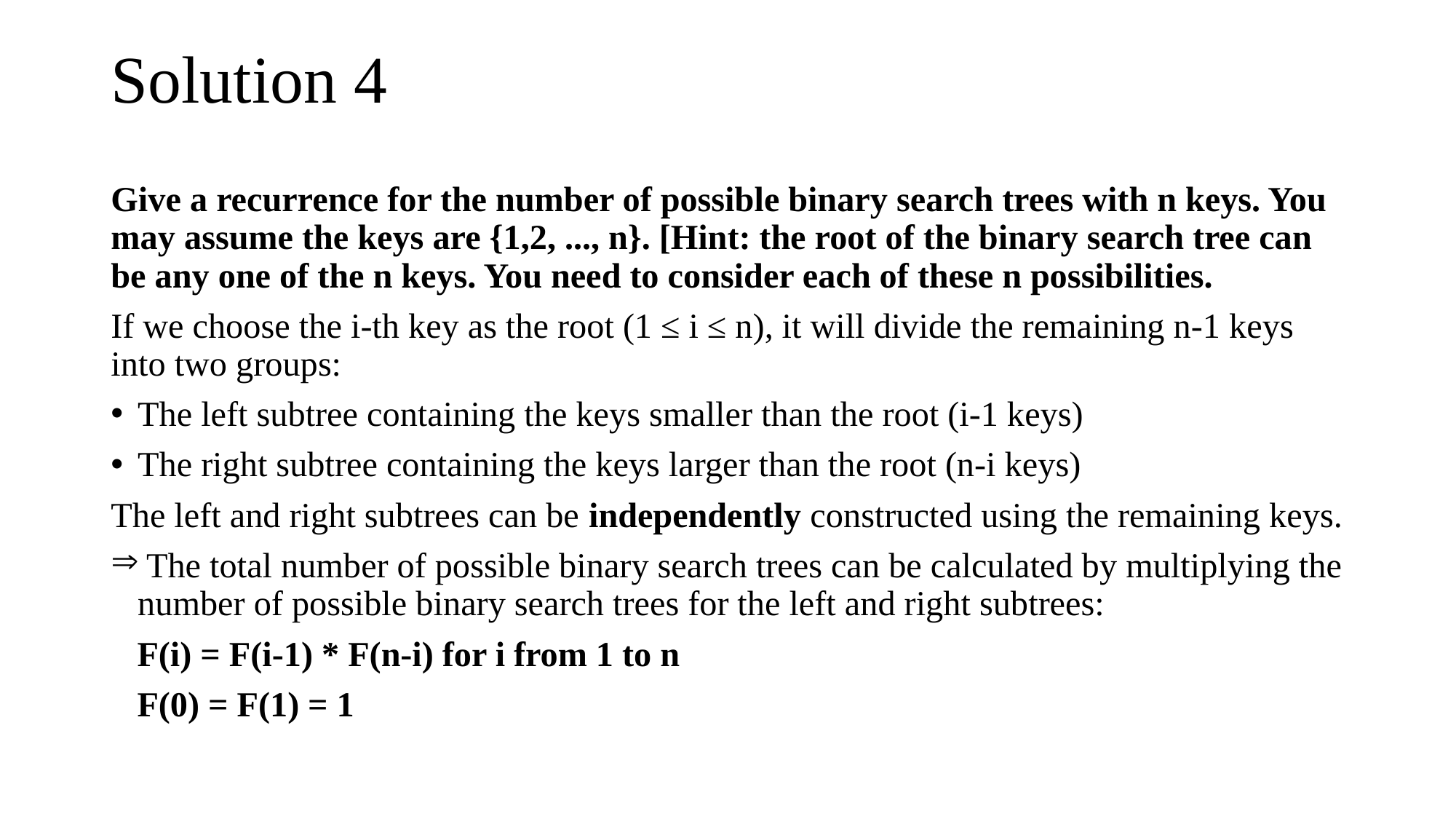

# Solution 4
Give a recurrence for the number of possible binary search trees with n keys. You may assume the keys are {1,2, ..., n}. [Hint: the root of the binary search tree can be any one of the n keys. You need to consider each of these n possibilities.
If we choose the i-th key as the root (1 ≤ i ≤ n), it will divide the remaining n-1 keys into two groups:
The left subtree containing the keys smaller than the root (i-1 keys)
The right subtree containing the keys larger than the root (n-i keys)
The left and right subtrees can be independently constructed using the remaining keys.
 The total number of possible binary search trees can be calculated by multiplying the number of possible binary search trees for the left and right subtrees:
   F(i) = F(i-1) * F(n-i) for i from 1 to n
   F(0) = F(1) = 1